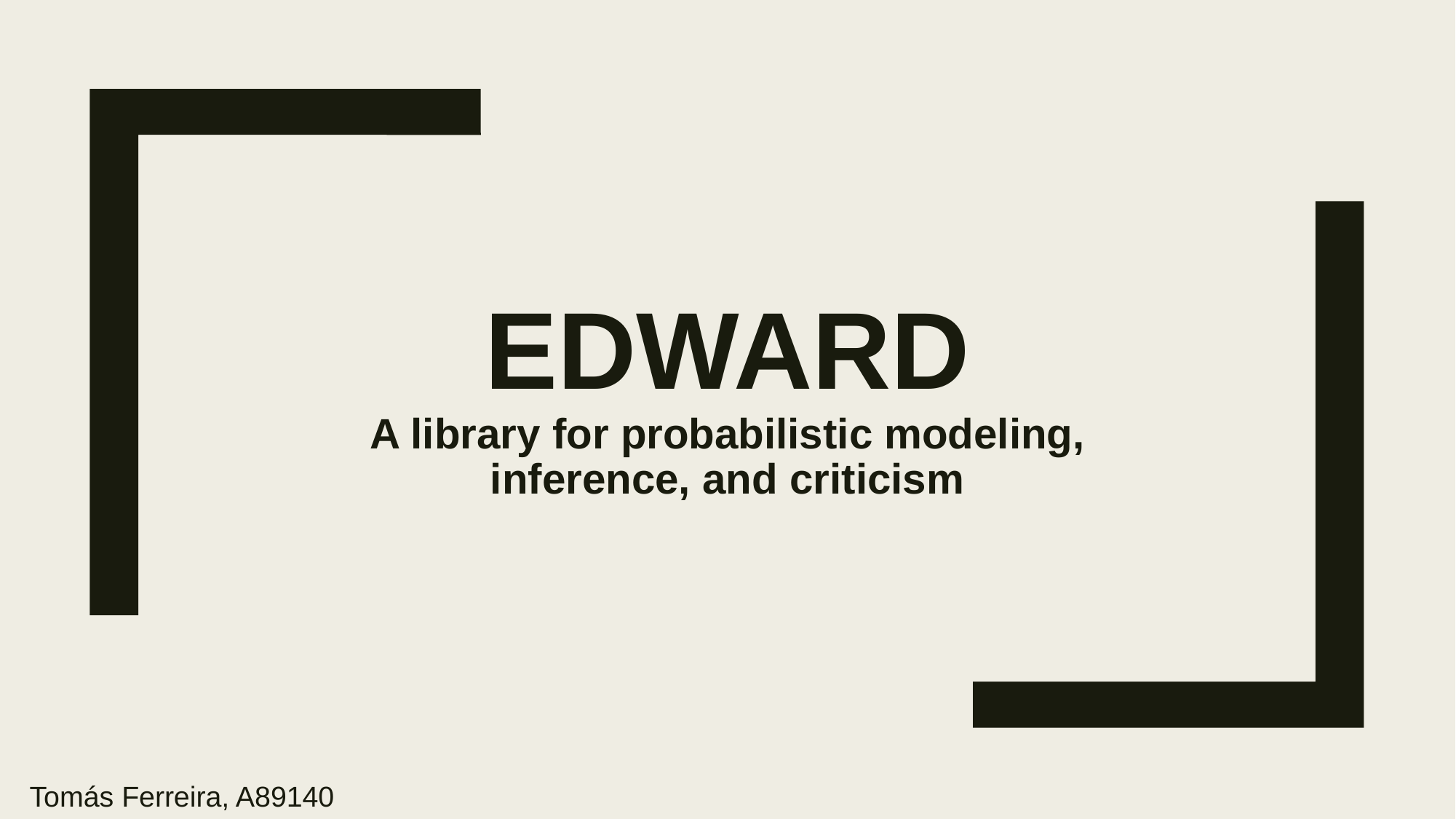

# Edward A library for probabilistic modeling, inference, and criticism
Tomás Ferreira, A89140